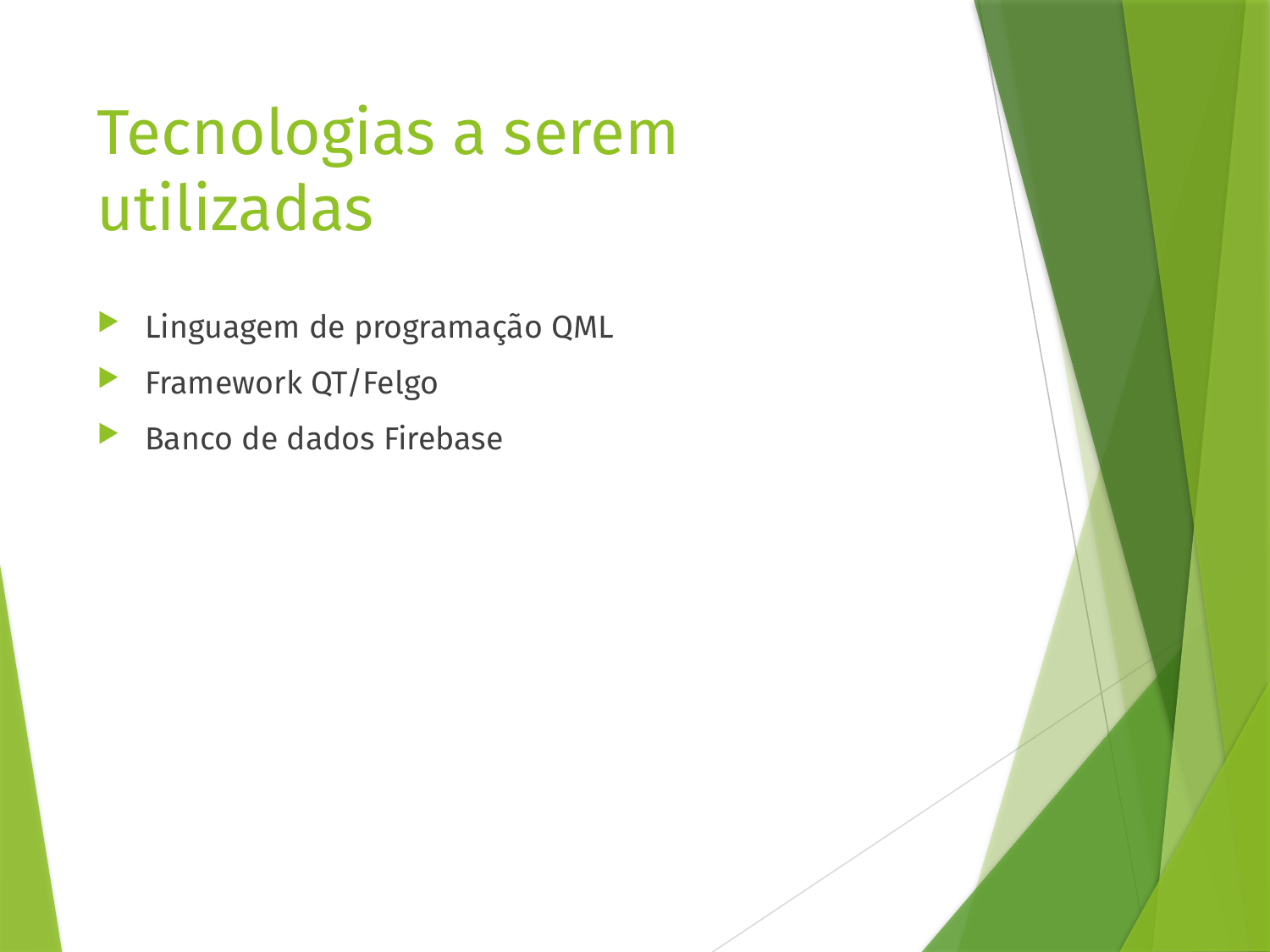

# Tecnologias a serem utilizadas
Linguagem de programação QML
Framework QT/Felgo
Banco de dados Firebase